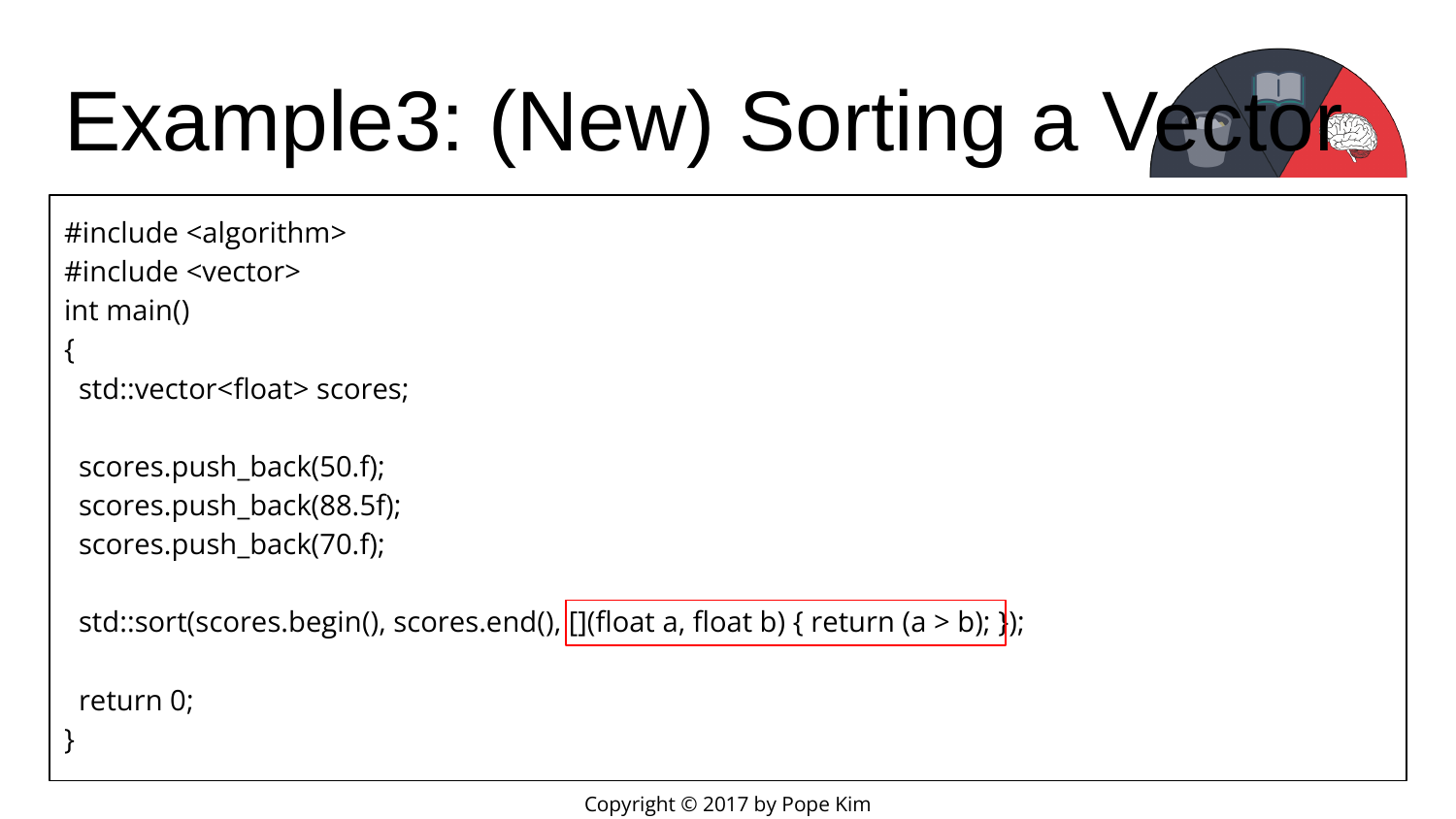

# Example3: (New) Sorting a Vector
#include <algorithm>
#include <vector>
int main()
{
  std::vector<float> scores;

  scores.push_back(50.f);
  scores.push_back(88.5f);
  scores.push_back(70.f);

  std::sort(scores.begin(), scores.end(), [](float a, float b) { return (a > b); });

  return 0;
}